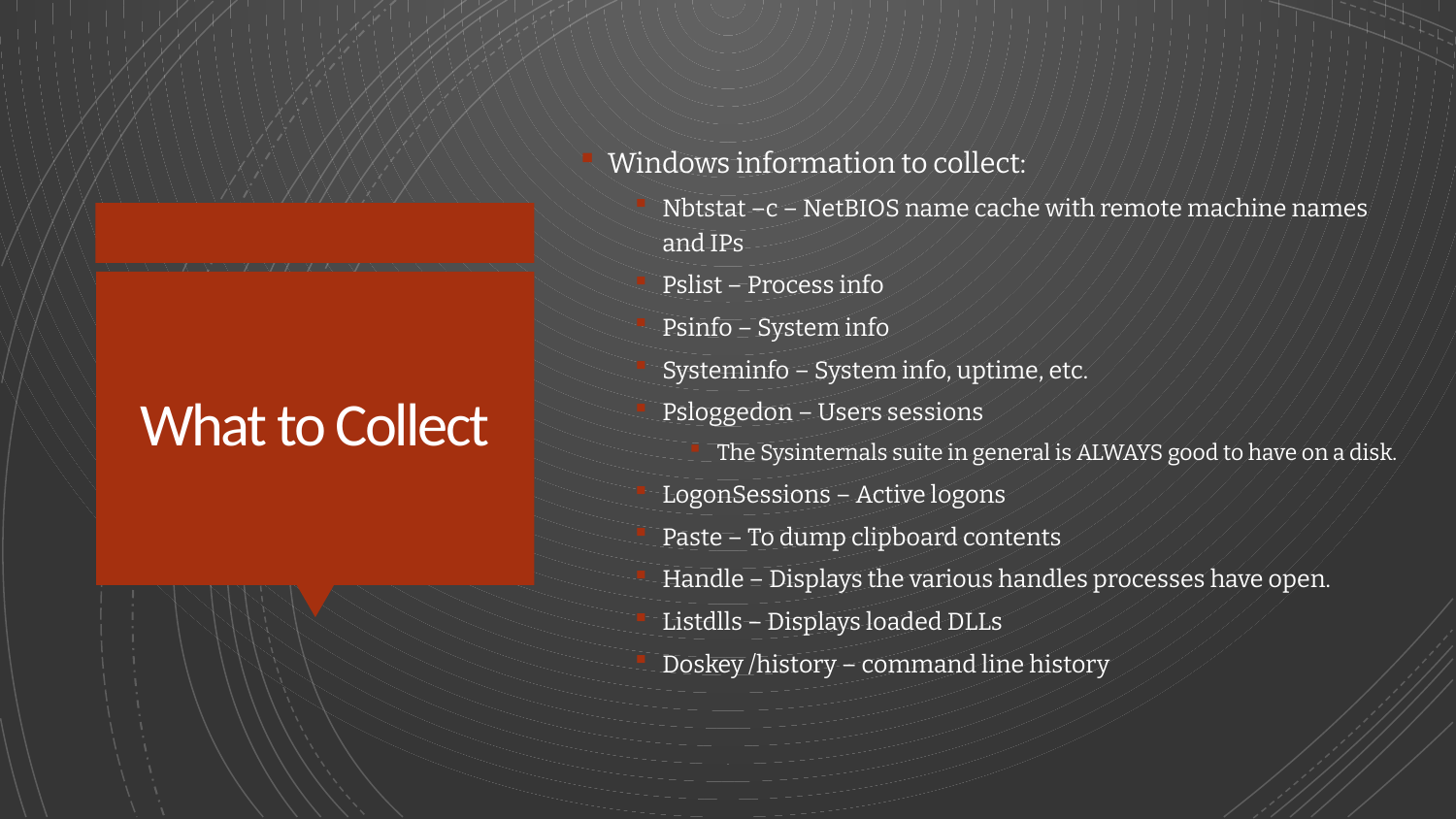

Windows information to collect:
Nbtstat –c – NetBIOS name cache with remote machine names and IPs
Pslist – Process info
Psinfo – System info
Systeminfo – System info, uptime, etc.
Psloggedon – Users sessions
The Sysinternals suite in general is ALWAYS good to have on a disk.
LogonSessions – Active logons
Paste – To dump clipboard contents
Handle – Displays the various handles processes have open.
Listdlls – Displays loaded DLLs
Doskey /history – command line history
# What to Collect